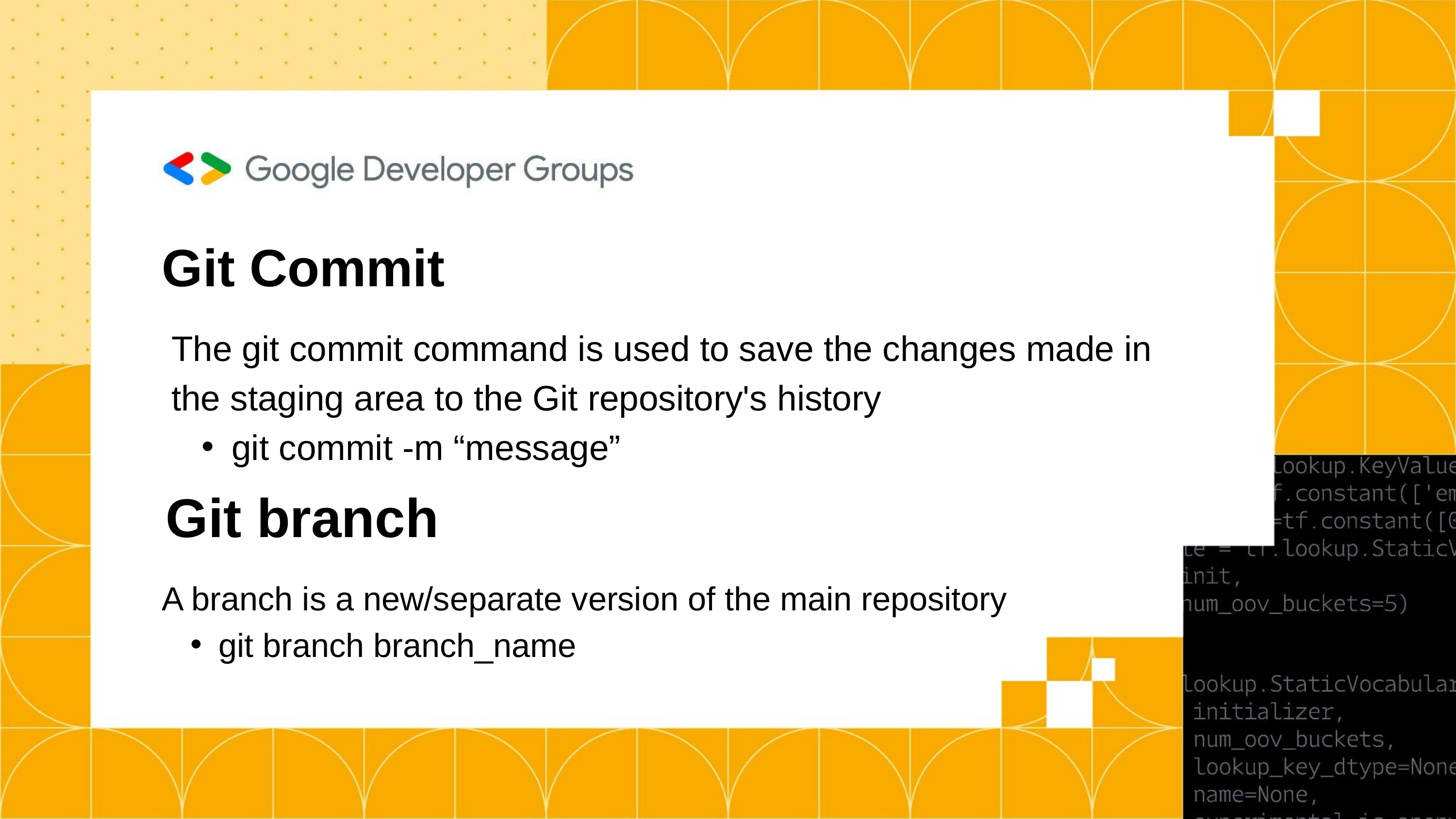

Git Commit
The git commit command is used to save the changes made in the staging area to the Git repository's history
git commit -m “message”

Git branch
A branch is a new/separate version of the main repository
git branch branch_name